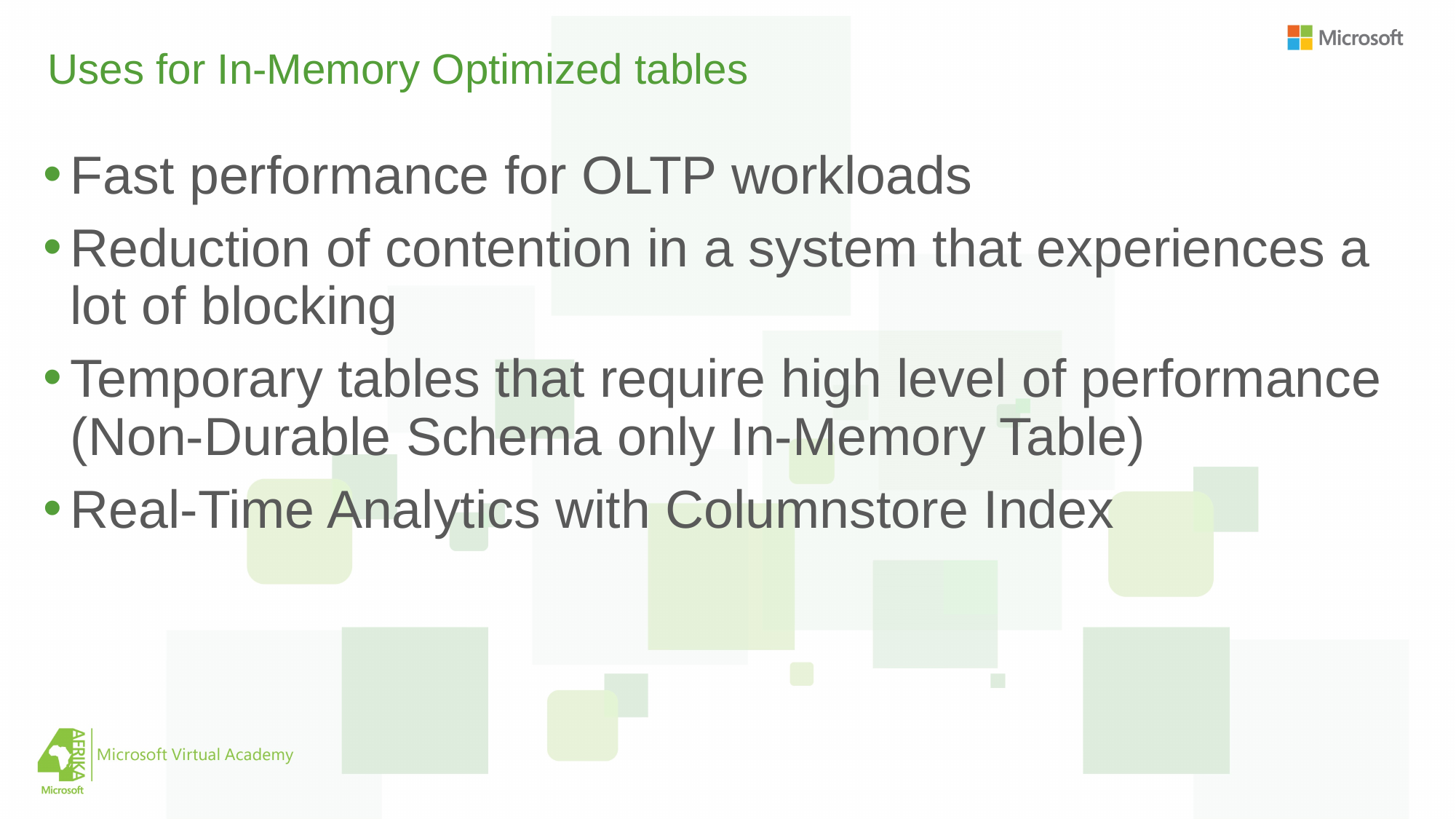

# Uses for In-Memory Optimized tables
Fast performance for OLTP workloads
Reduction of contention in a system that experiences a lot of blocking
Temporary tables that require high level of performance (Non-Durable Schema only In-Memory Table)
Real-Time Analytics with Columnstore Index